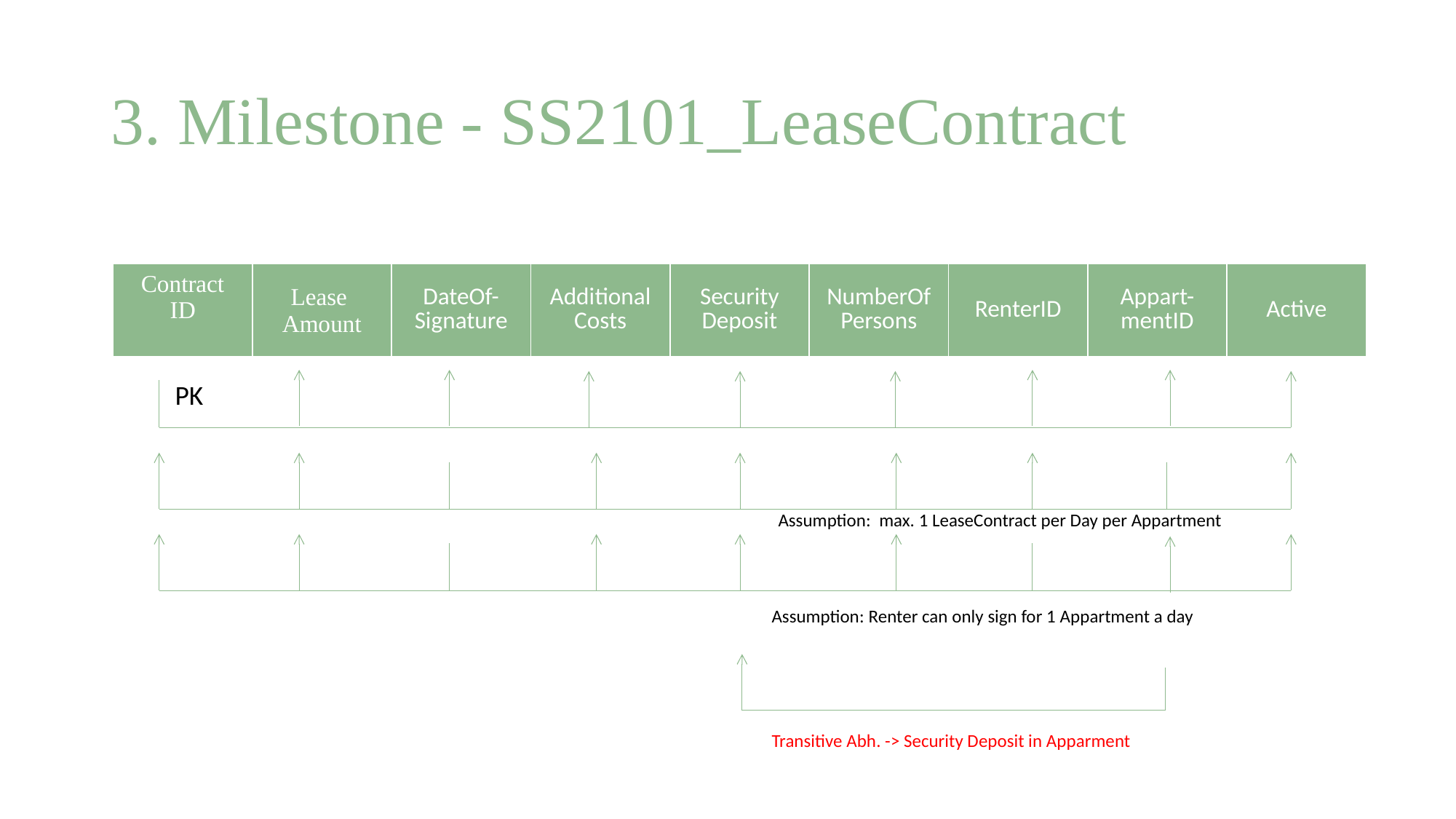

# 3. Milestone - SS2101_LeaseContract
| Contract ID | Lease Amount | DateOf-Signature | Additional Costs | Security Deposit | NumberOf Persons | RenterID | Appart-mentID | Active |
| --- | --- | --- | --- | --- | --- | --- | --- | --- |
PK
Assumption:  max. 1 LeaseContract per Day per Appartment
Assumption: Renter can only sign for 1 Appartment a day
Transitive Abh. -> Security Deposit in Apparment